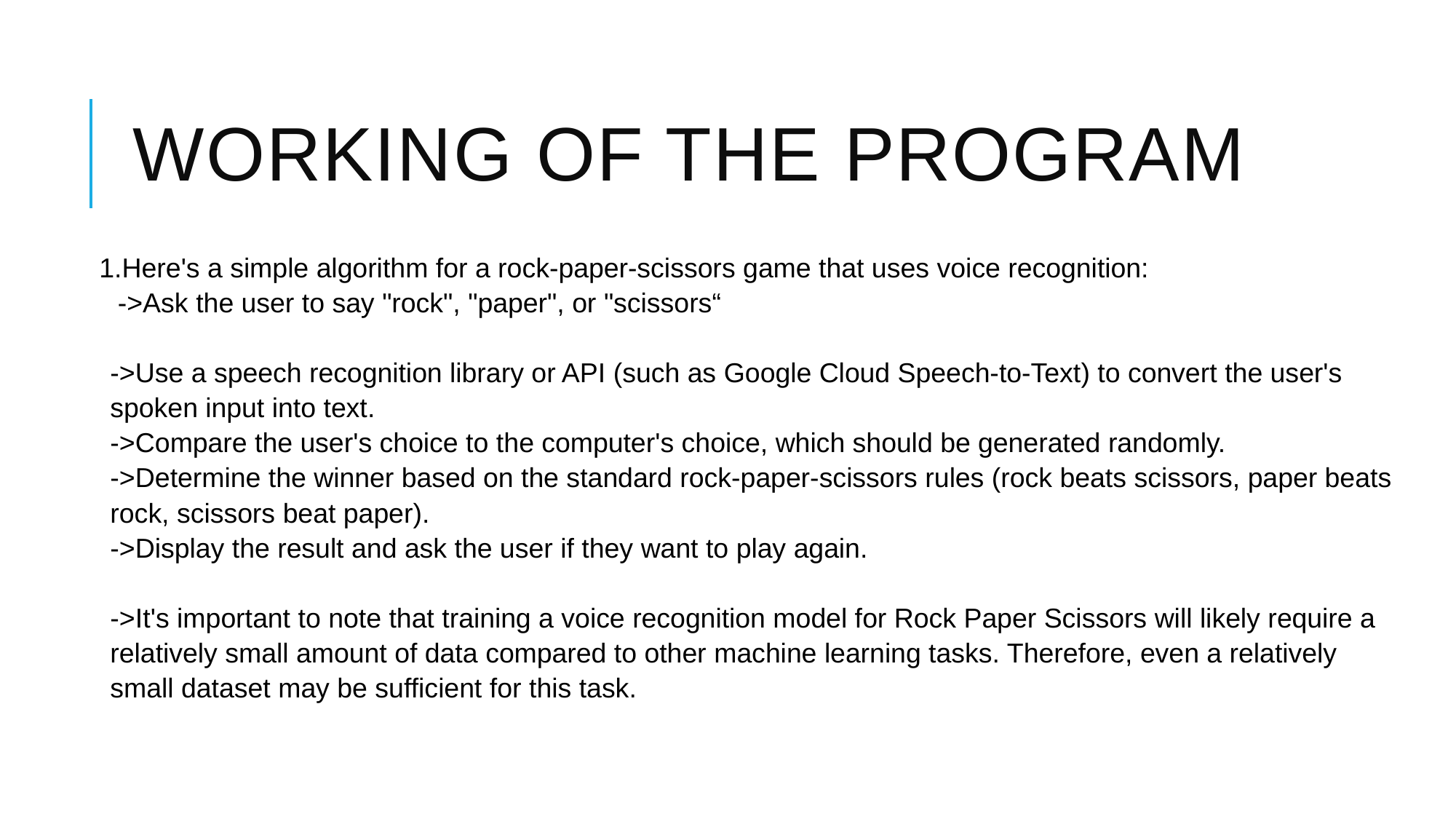

# Working of the program
1.Here's a simple algorithm for a rock-paper-scissors game that uses voice recognition:
 ->Ask the user to say "rock", "paper", or "scissors“

->Use a speech recognition library or API (such as Google Cloud Speech-to-Text) to convert the user's spoken input into text.
->Compare the user's choice to the computer's choice, which should be generated randomly.
->Determine the winner based on the standard rock-paper-scissors rules (rock beats scissors, paper beats rock, scissors beat paper).
->Display the result and ask the user if they want to play again.

->It's important to note that training a voice recognition model for Rock Paper Scissors will likely require a relatively small amount of data compared to other machine learning tasks. Therefore, even a relatively small dataset may be sufficient for this task.